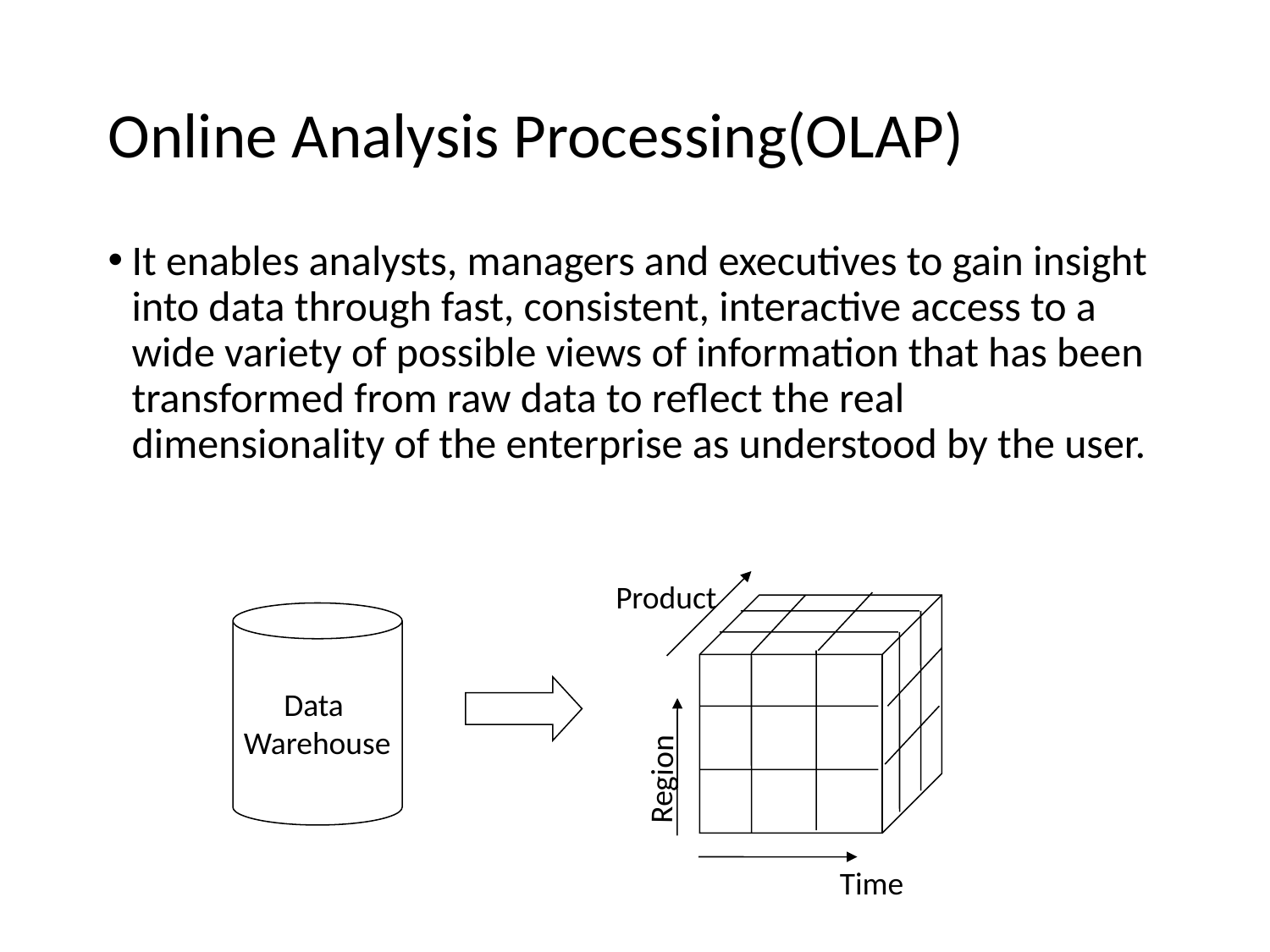

# Online Analysis Processing(OLAP)
It enables analysts, managers and executives to gain insight into data through fast, consistent, interactive access to a wide variety of possible views of information that has been transformed from raw data to reflect the real dimensionality of the enterprise as understood by the user.
Product

Data
Warehouse

Region

Time